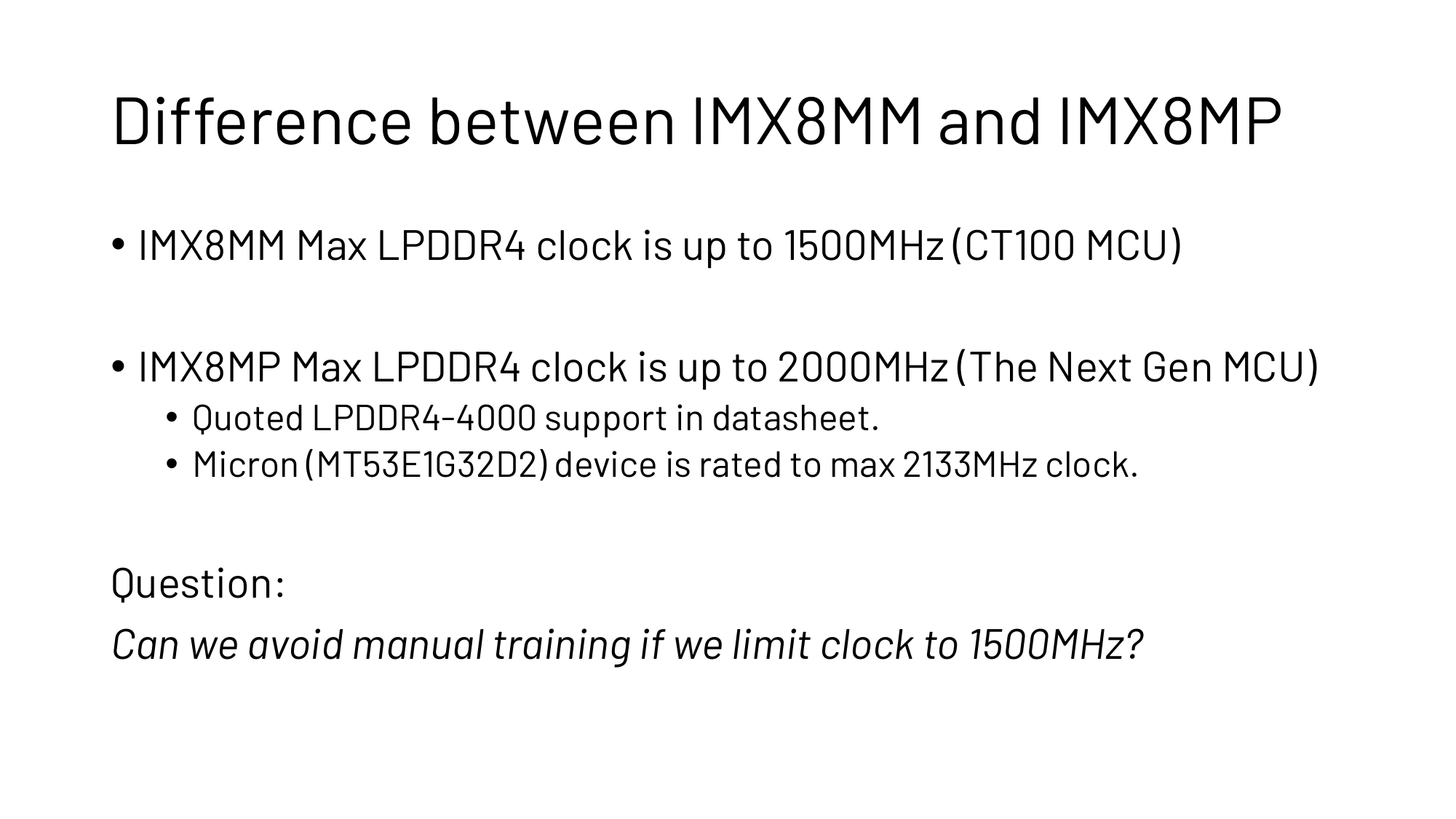

# Difference between IMX8MM and IMX8MP
IMX8MM Max LPDDR4 clock is up to 1500MHz (CT100 MCU)

IMX8MP Max LPDDR4 clock is up to 2000MHz (The Next Gen MCU)
Quoted LPDDR4-4000 support in datasheet.
Micron (MT53E1G32D2) device is rated to max 2133MHz clock.

Question:
Can we avoid manual training if we limit clock to 1500MHz?